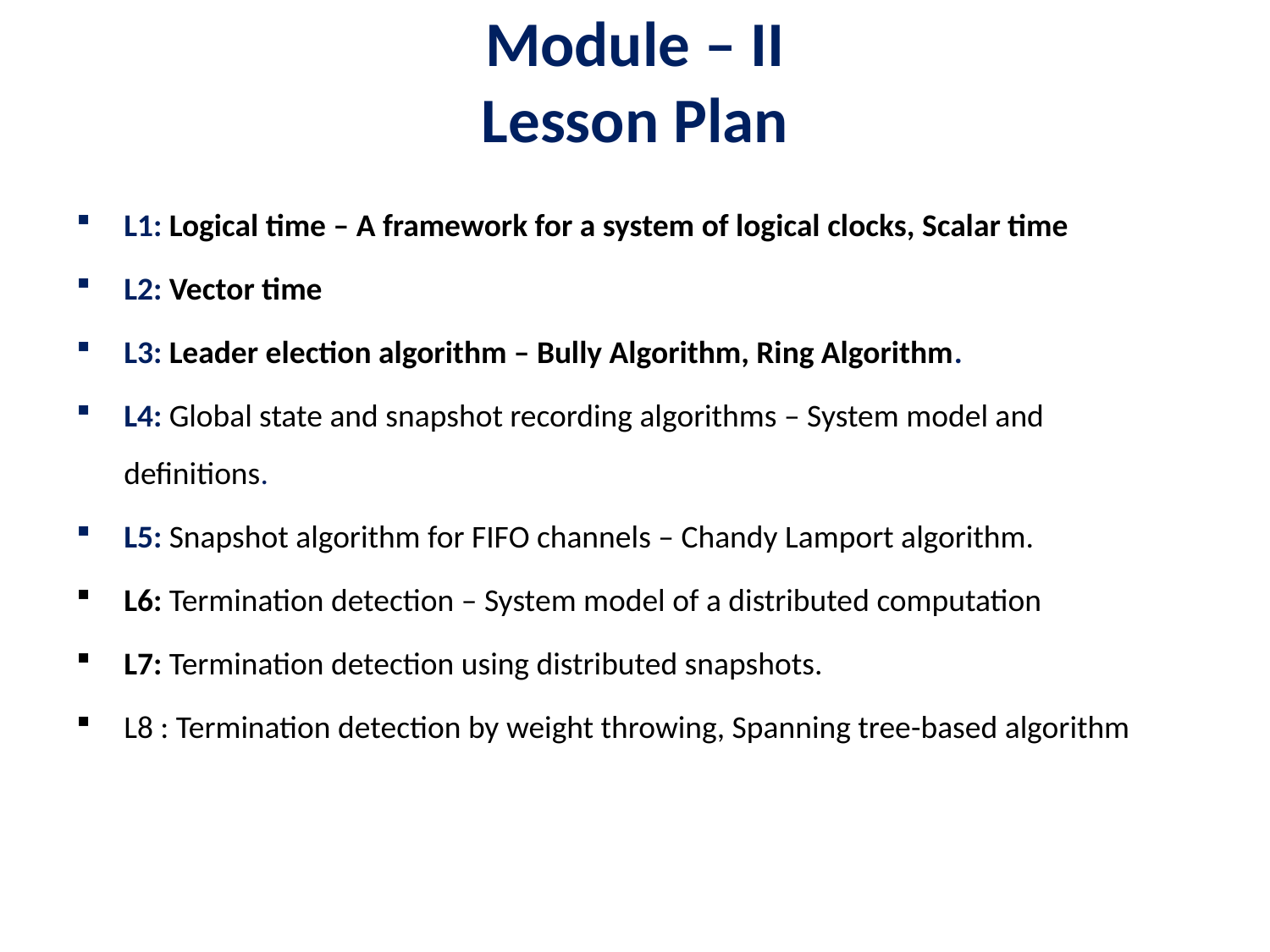

# Module – II Lesson Plan
L1: Logical time – A framework for a system of logical clocks, Scalar time
L2: Vector time
L3: Leader election algorithm – Bully Algorithm, Ring Algorithm.
L4: Global state and snapshot recording algorithms – System model and definitions.
L5: Snapshot algorithm for FIFO channels – Chandy Lamport algorithm.
L6: Termination detection – System model of a distributed computation
L7: Termination detection using distributed snapshots.
L8 : Termination detection by weight throwing, Spanning tree-based algorithm